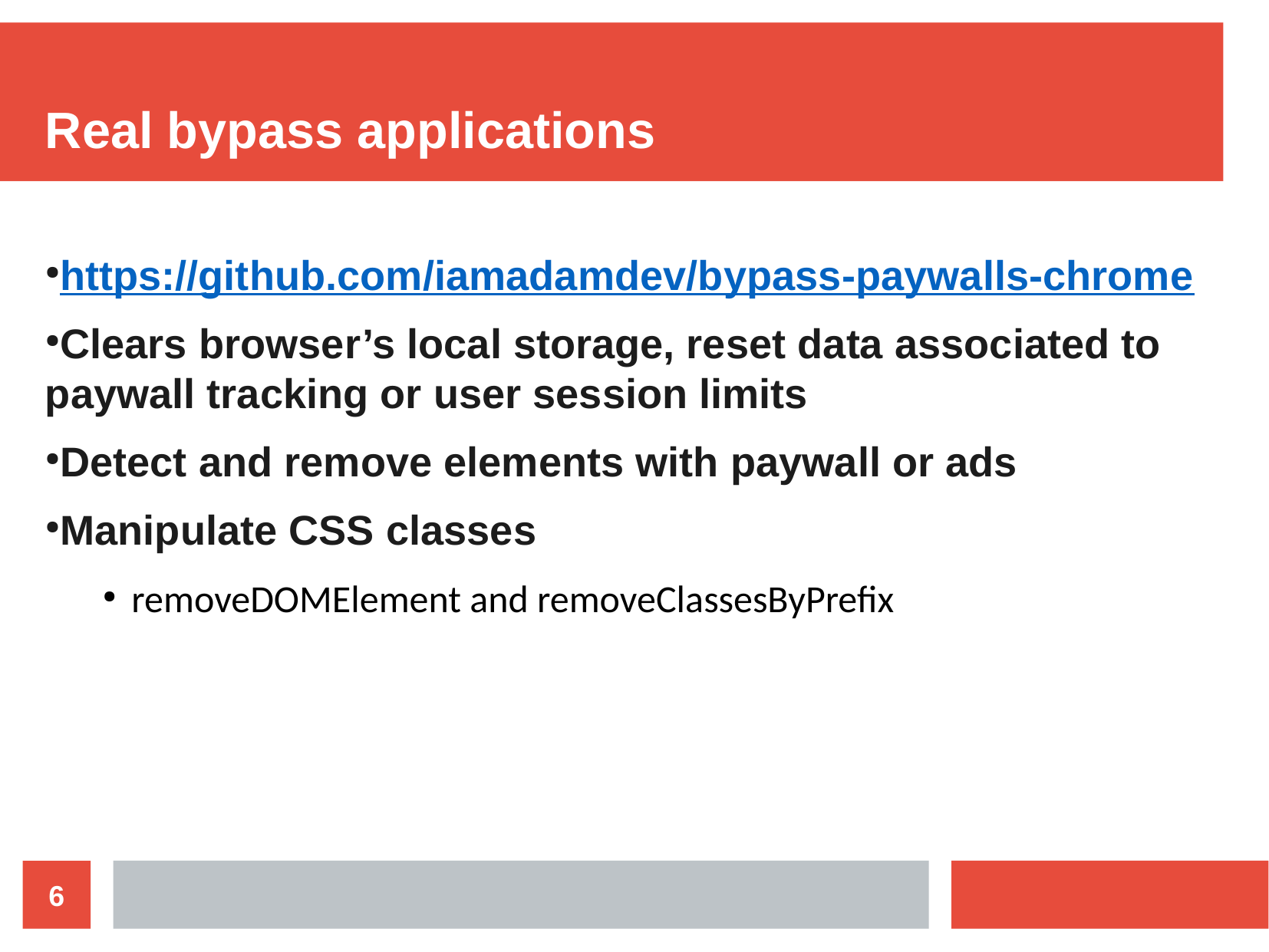

Real bypass applications
https://github.com/iamadamdev/bypass-paywalls-chrome
Clears browser’s local storage, reset data associated to paywall tracking or user session limits
Detect and remove elements with paywall or ads
Manipulate CSS classes
removeDOMElement and removeClassesByPrefix

6